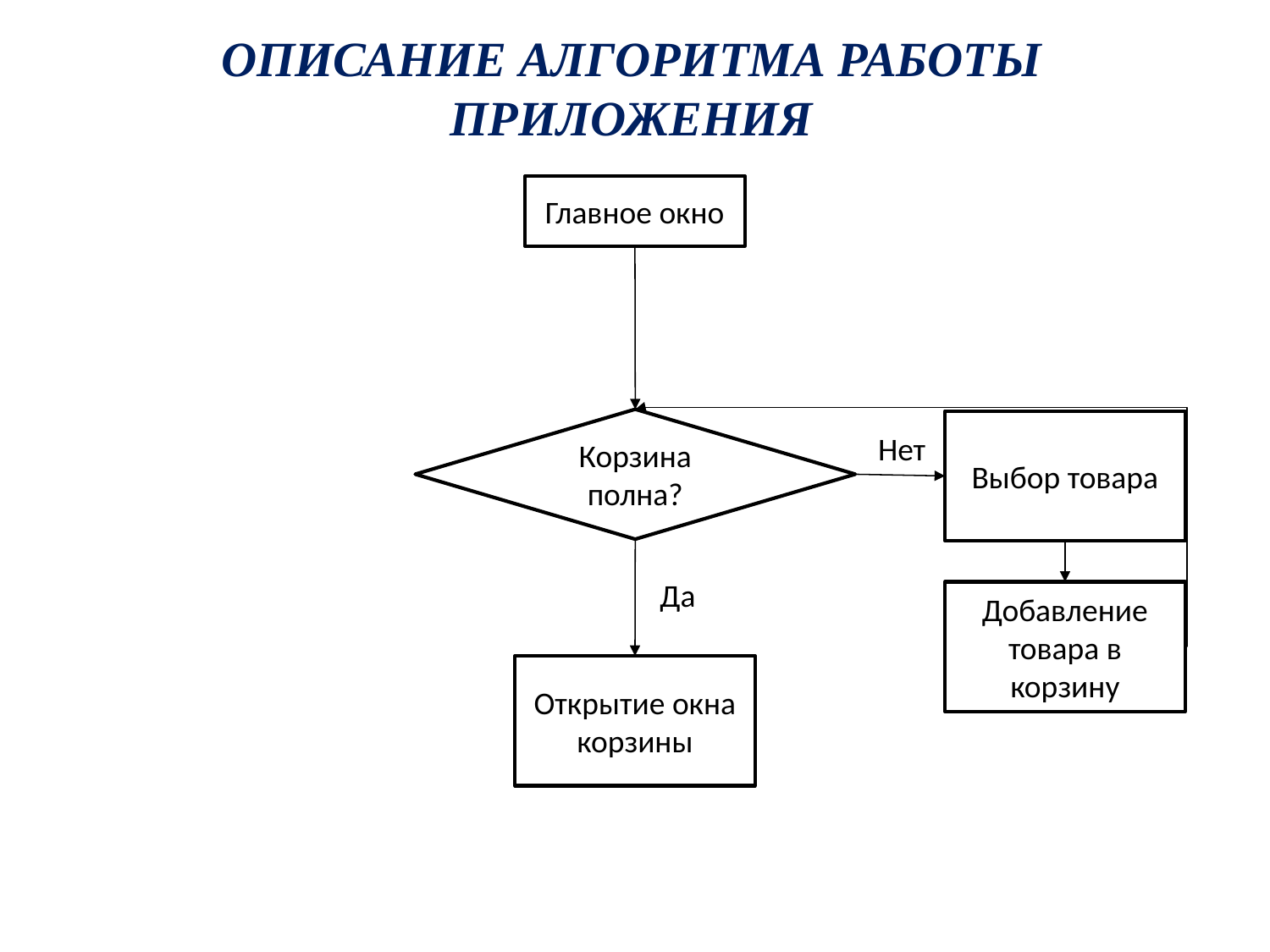

# ОПИСАНИЕ АЛГОРИТМА РАБОТЫ ПРИЛОЖЕНИЯ
Главное окно
Корзина полна?
Выбор товара
Нет
Да
Добавление товара в корзину
Открытие окна корзины